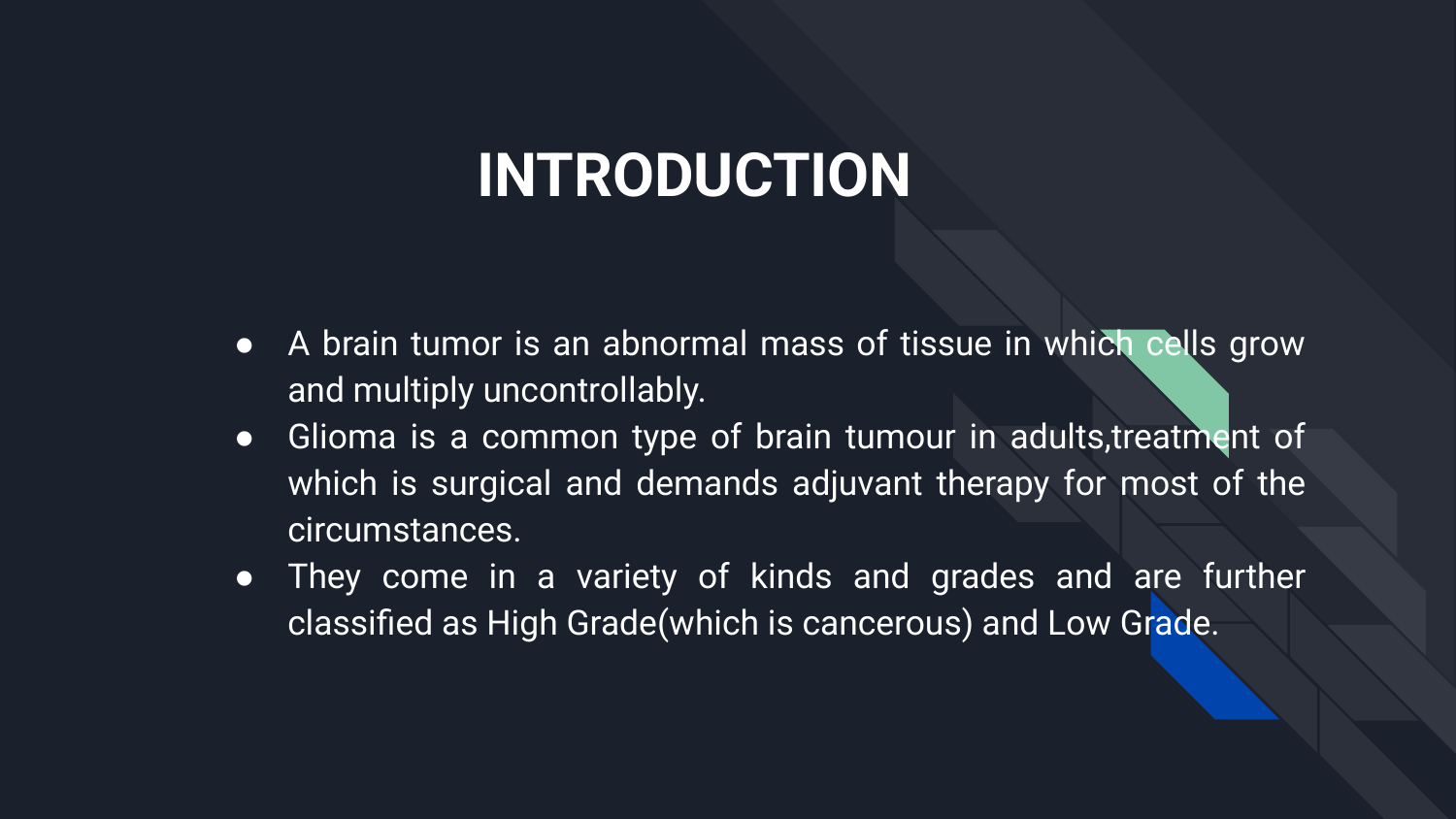

# INTRODUCTION
A brain tumor is an abnormal mass of tissue in which cells grow and multiply uncontrollably.
Glioma is a common type of brain tumour in adults,treatment of which is surgical and demands adjuvant therapy for most of the circumstances.
They come in a variety of kinds and grades and are further classified as High Grade(which is cancerous) and Low Grade.